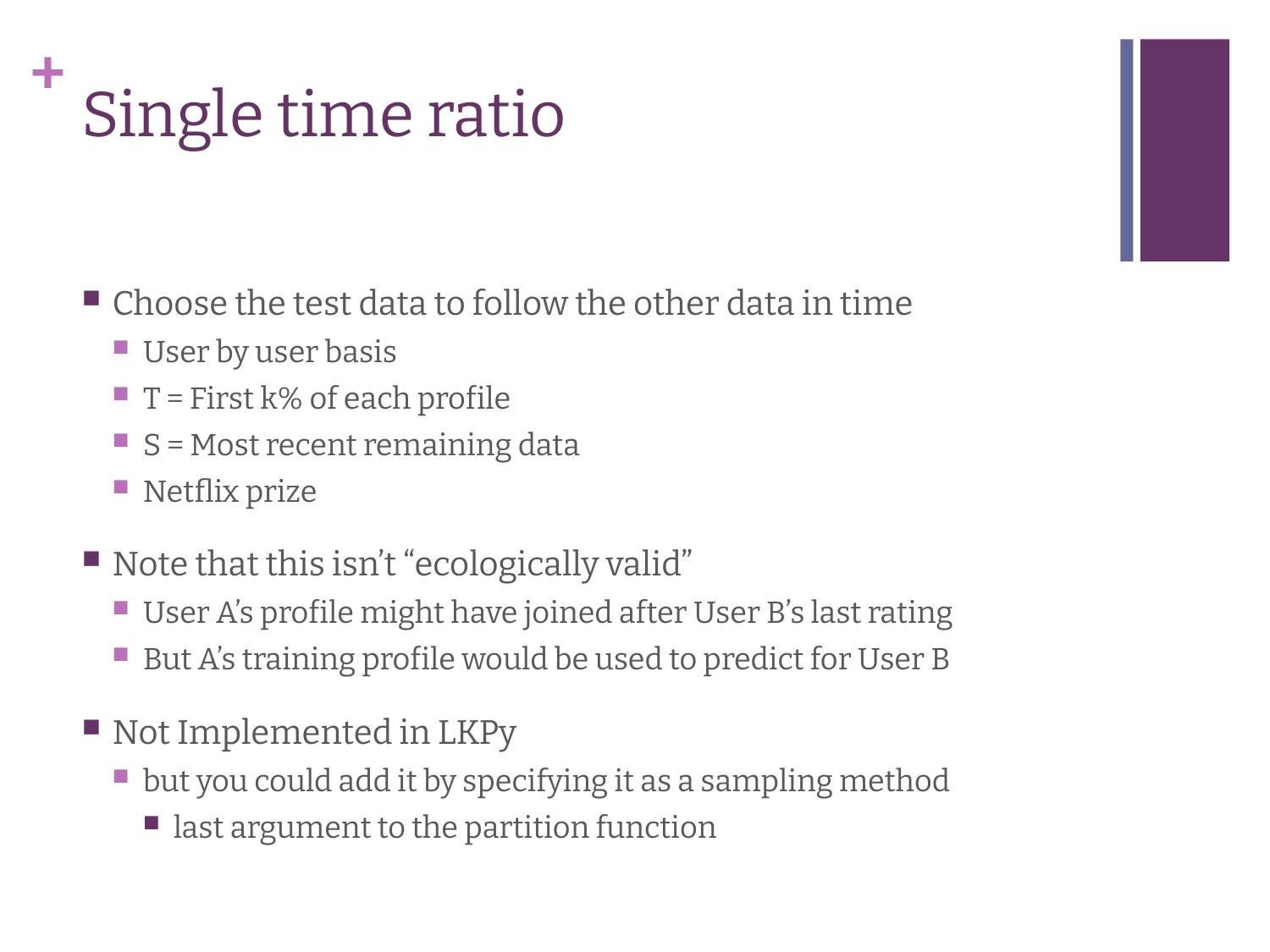

# Single time ratio
Choose the test data to follow the other data in time
User by user basis
T = First k% of each profile
S = Most recent remaining data
Netflix prize
Note that this isn’t “ecologically valid”
User A’s profile might have joined after User B’s last rating
But A’s training profile would be used to predict for User B
Not Implemented in LKPy
but you could add it by specifying it as a sampling method
last argument to the partition function